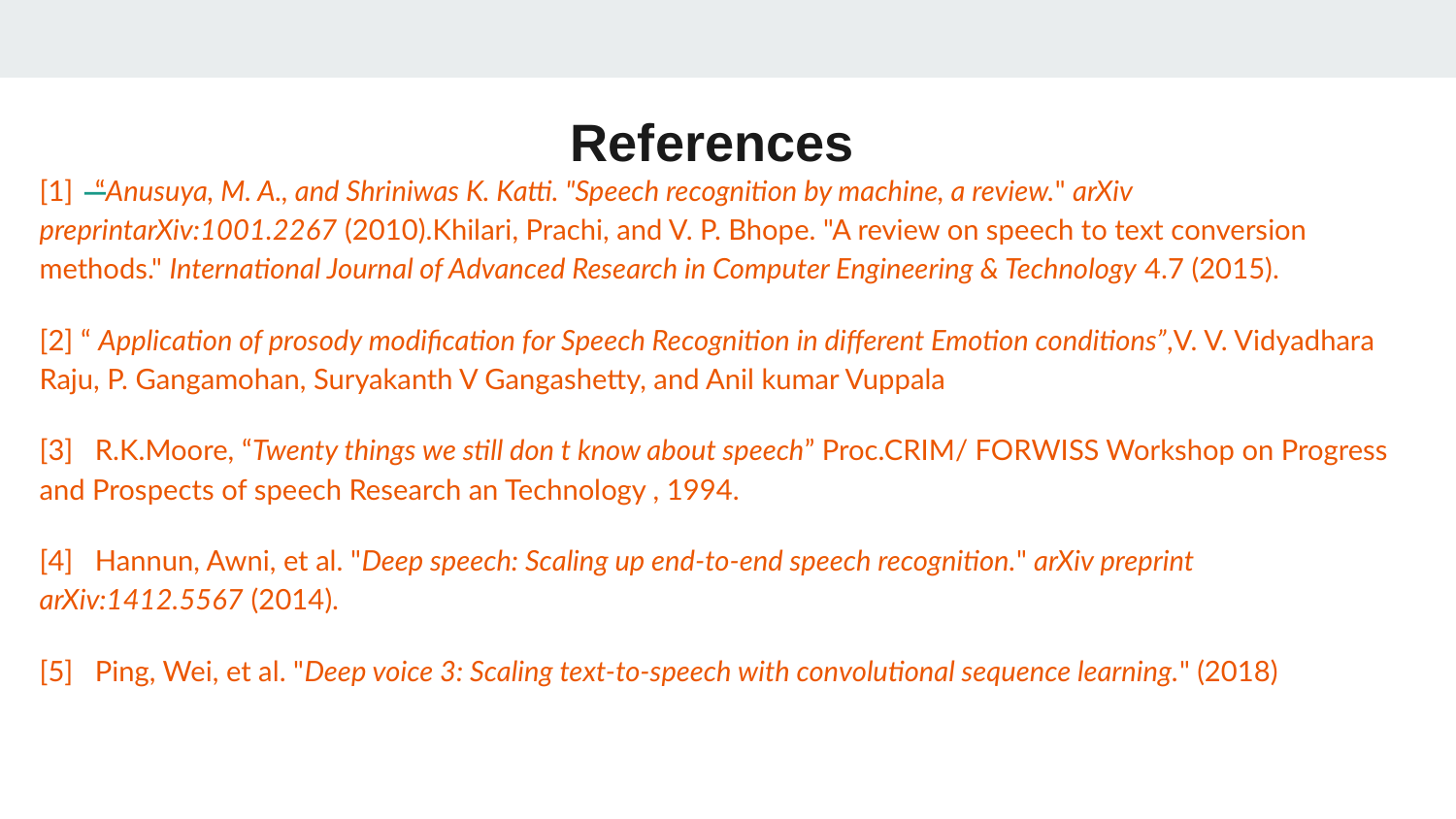

# References
[1]   “Anusuya, M. A., and Shriniwas K. Katti. "Speech recognition by machine, a review." arXiv      preprintarXiv:1001.2267 (2010).Khilari, Prachi, and V. P. Bhope. "A review on speech to text conversion   methods." International Journal of Advanced Research in Computer Engineering & Technology 4.7 (2015).
[2] “ Application of prosody modiﬁcation for Speech Recognition in different Emotion conditions”,V. V. Vidyadhara Raju, P. Gangamohan, Suryakanth V Gangashetty, and Anil kumar Vuppala
[3]   R.K.Moore, “Twenty things we still don t know about speech” Proc.CRIM/ FORWISS Workshop on Progress and Prospects of speech Research an Technology , 1994.
[4]   Hannun, Awni, et al. "Deep speech: Scaling up end-to-end speech recognition." arXiv preprint arXiv:1412.5567 (2014).
[5]   Ping, Wei, et al. "Deep voice 3: Scaling text-to-speech with convolutional sequence learning." (2018)